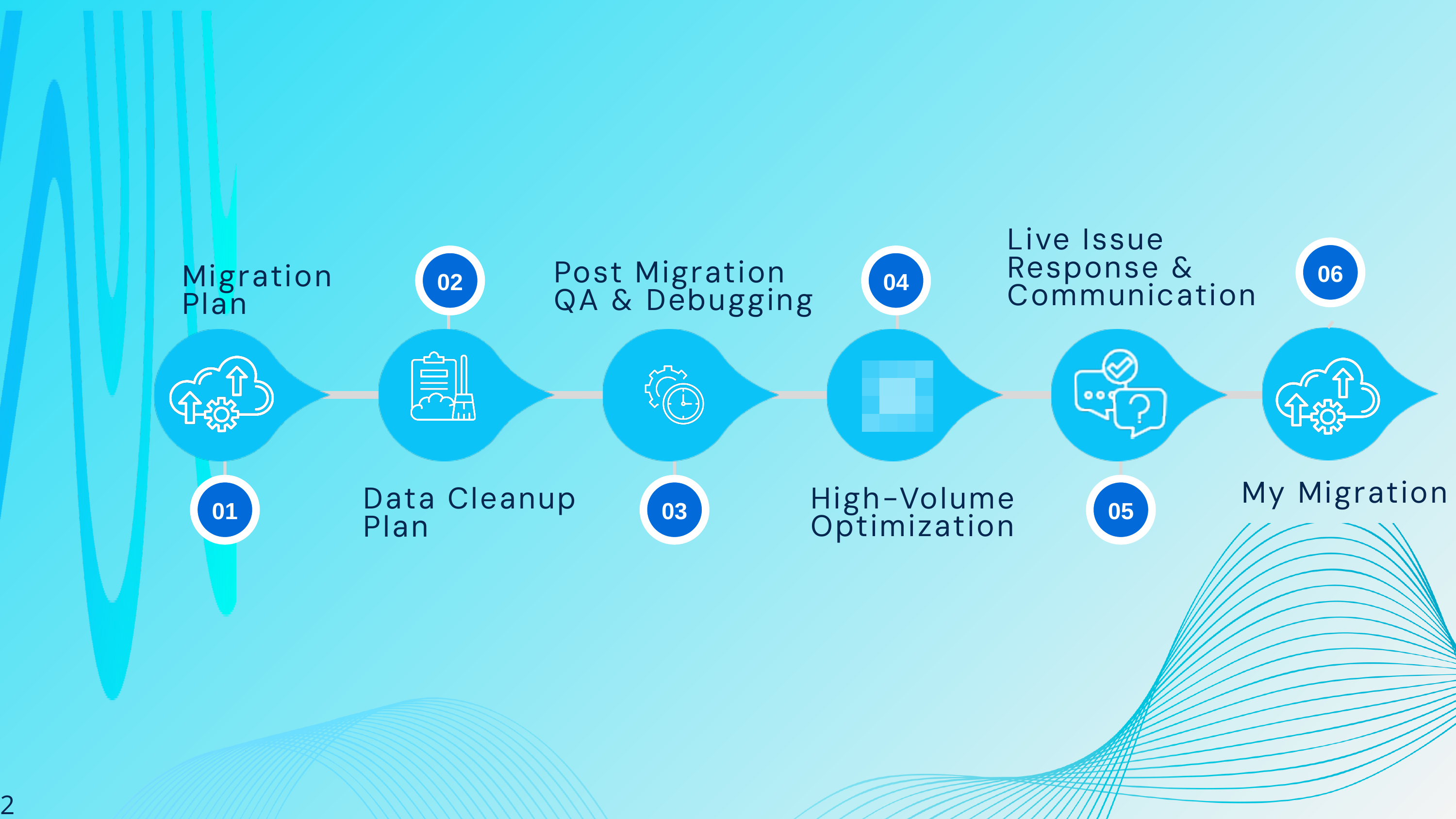

Live Issue Response & Communication

06
Post Migration QA & Debugging
02
04
Migration Plan

My Migration

High-Volume Optimization
Data Cleanup Plan
01
03
05

2